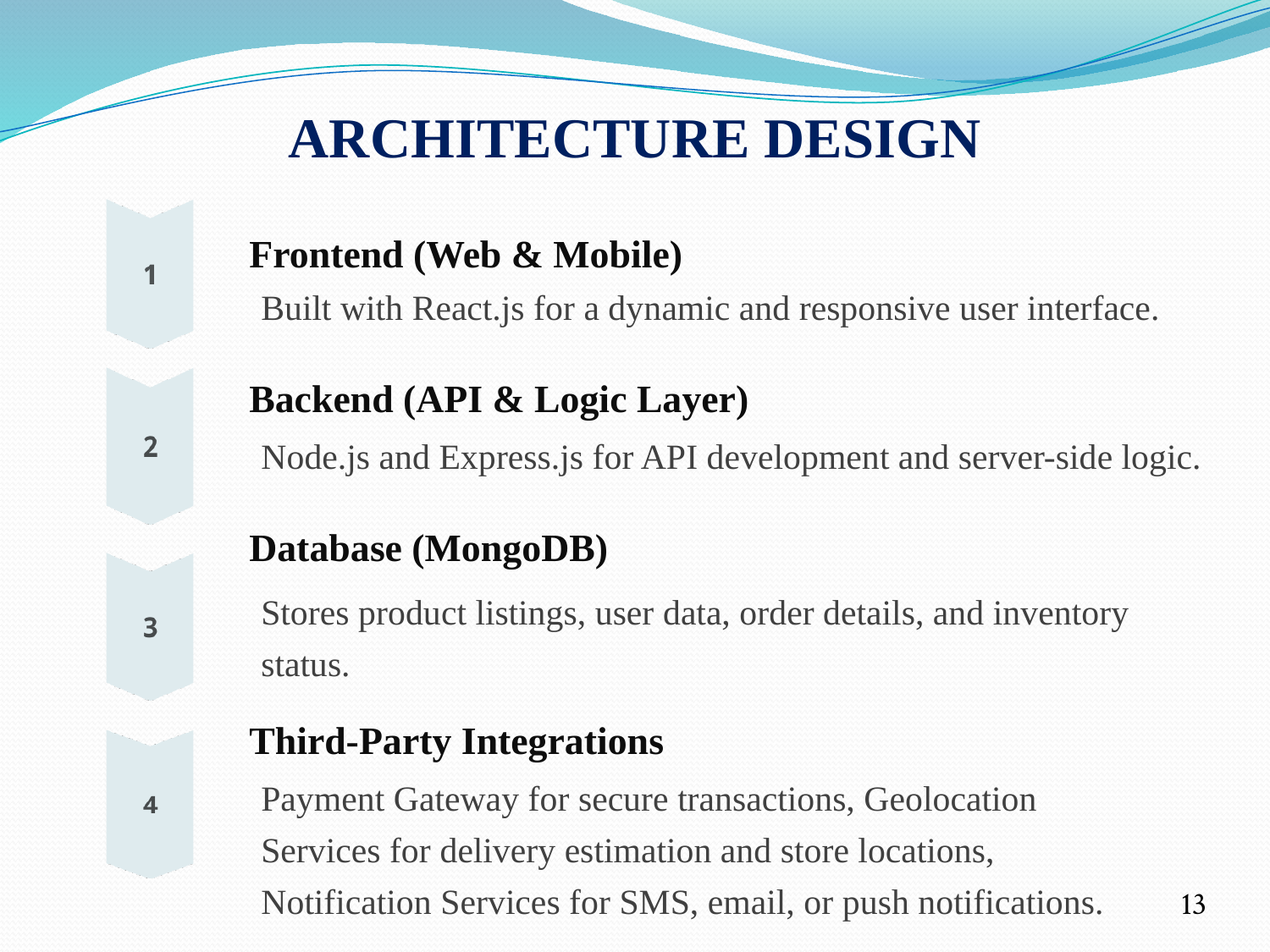

ARCHITECTURE DESIGN

Frontend (Web & Mobile)
Built with React.js for a dynamic and responsive user interface.
Backend (API & Logic Layer)

Node.js and Express.js for API development and server-side logic.
Database (MongoDB)

Stores product listings, user data, order details, and inventory status.

Third-Party Integrations

Payment Gateway for secure transactions, Geolocation Services for delivery estimation and store locations, Notification Services for SMS, email, or push notifications.

13